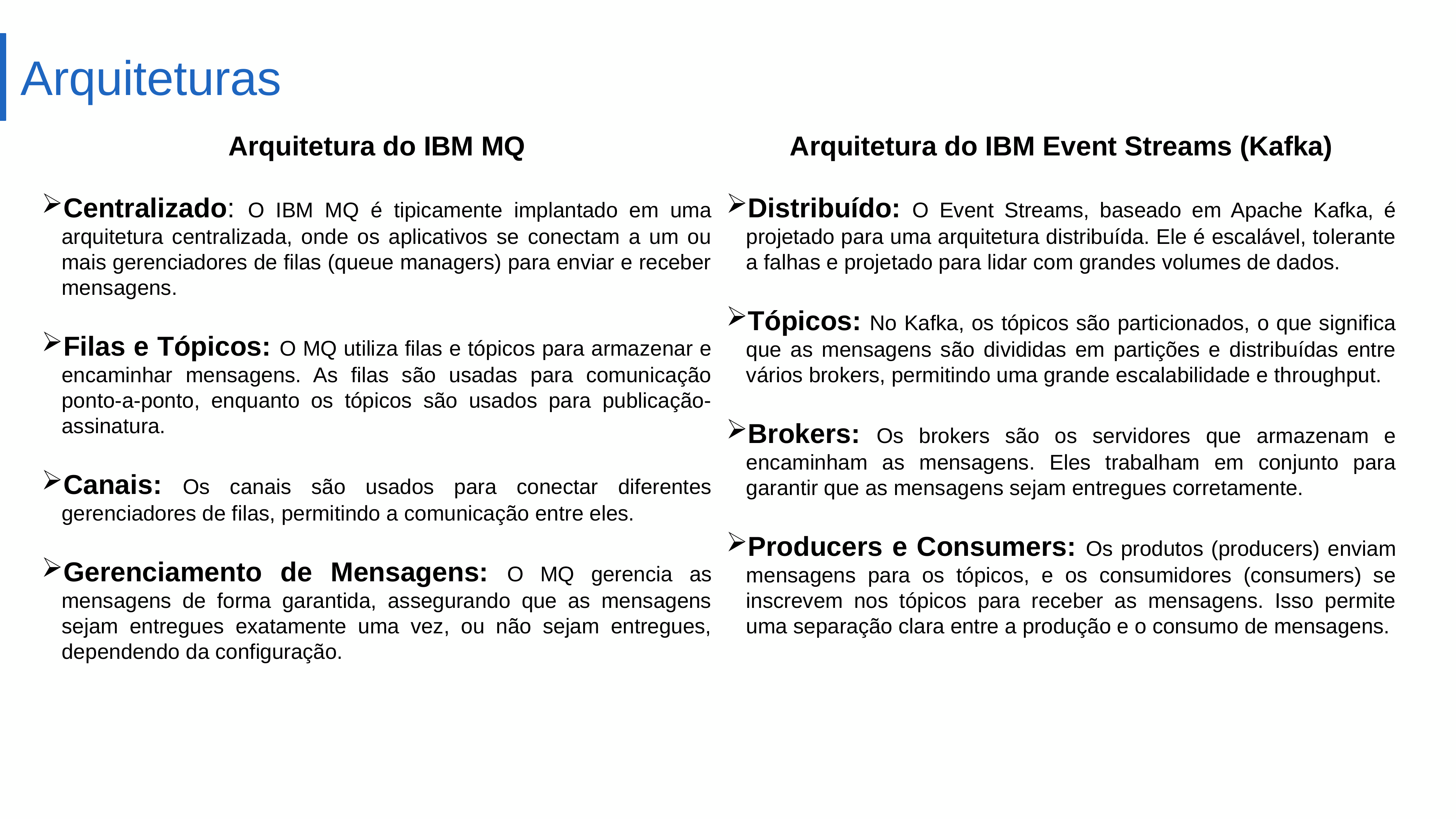

# Arquiteturas
Arquitetura do IBM MQ

Centralizado: O IBM MQ é tipicamente implantado em uma arquitetura centralizada, onde os aplicativos se conectam a um ou mais gerenciadores de filas (queue managers) para enviar e receber mensagens.

Filas e Tópicos: O MQ utiliza filas e tópicos para armazenar e encaminhar mensagens. As filas são usadas para comunicação ponto-a-ponto, enquanto os tópicos são usados para publicação-assinatura.

Canais: Os canais são usados para conectar diferentes gerenciadores de filas, permitindo a comunicação entre eles.

Gerenciamento de Mensagens: O MQ gerencia as mensagens de forma garantida, assegurando que as mensagens sejam entregues exatamente uma vez, ou não sejam entregues, dependendo da configuração.

Arquitetura do IBM Event Streams (Kafka)

Distribuído: O Event Streams, baseado em Apache Kafka, é projetado para uma arquitetura distribuída. Ele é escalável, tolerante a falhas e projetado para lidar com grandes volumes de dados.

Tópicos: No Kafka, os tópicos são particionados, o que significa que as mensagens são divididas em partições e distribuídas entre vários brokers, permitindo uma grande escalabilidade e throughput.

Brokers: Os brokers são os servidores que armazenam e encaminham as mensagens. Eles trabalham em conjunto para garantir que as mensagens sejam entregues corretamente.

Producers e Consumers: Os produtos (producers) enviam mensagens para os tópicos, e os consumidores (consumers) se inscrevem nos tópicos para receber as mensagens. Isso permite uma separação clara entre a produção e o consumo de mensagens.